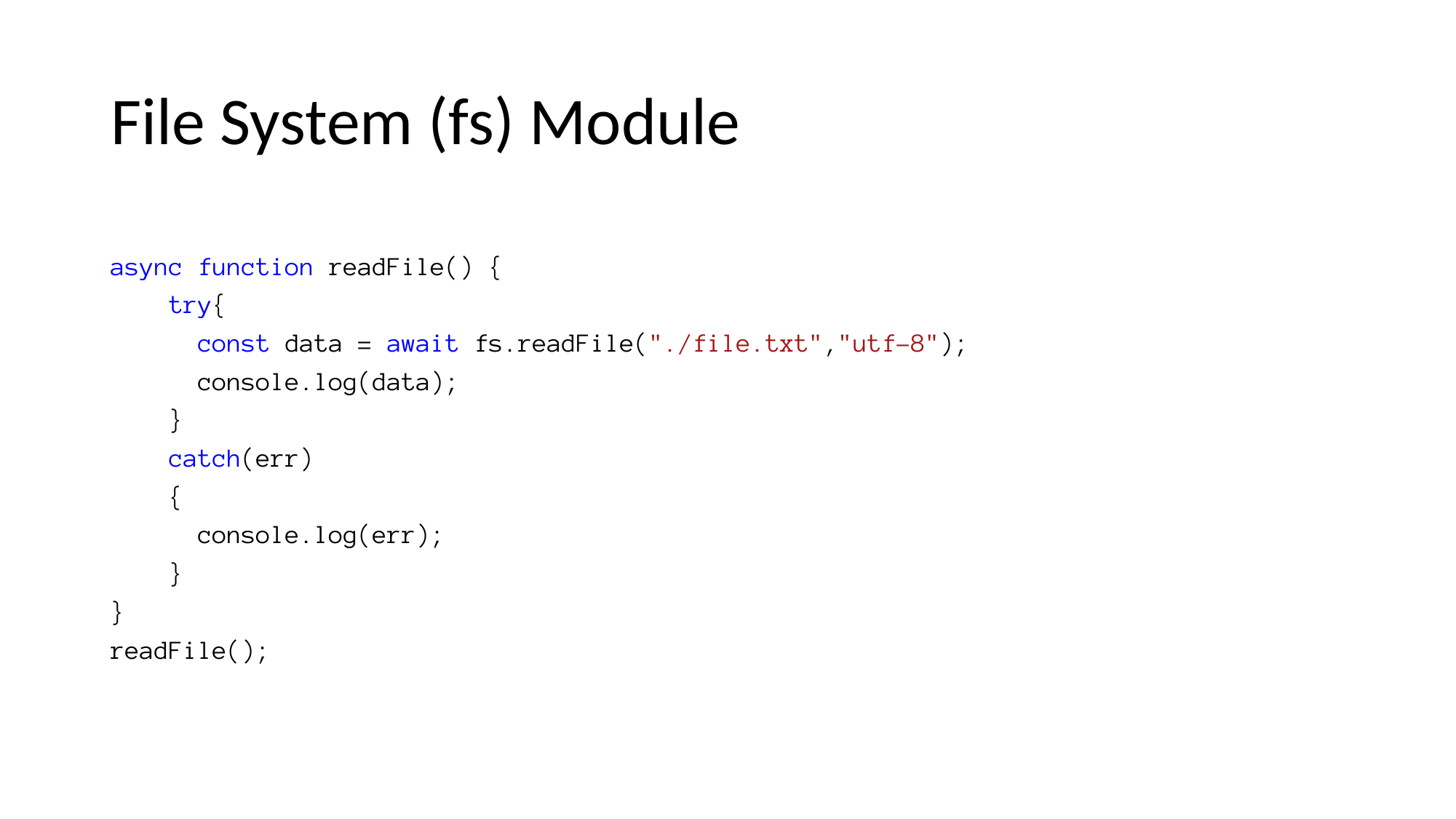

# File System (fs) Module
async function readFile() {
    try{
      const data = await fs.readFile("./file.txt","utf-8");
      console.log(data);
    }
    catch(err)
    {
      console.log(err);
    }
}
readFile();